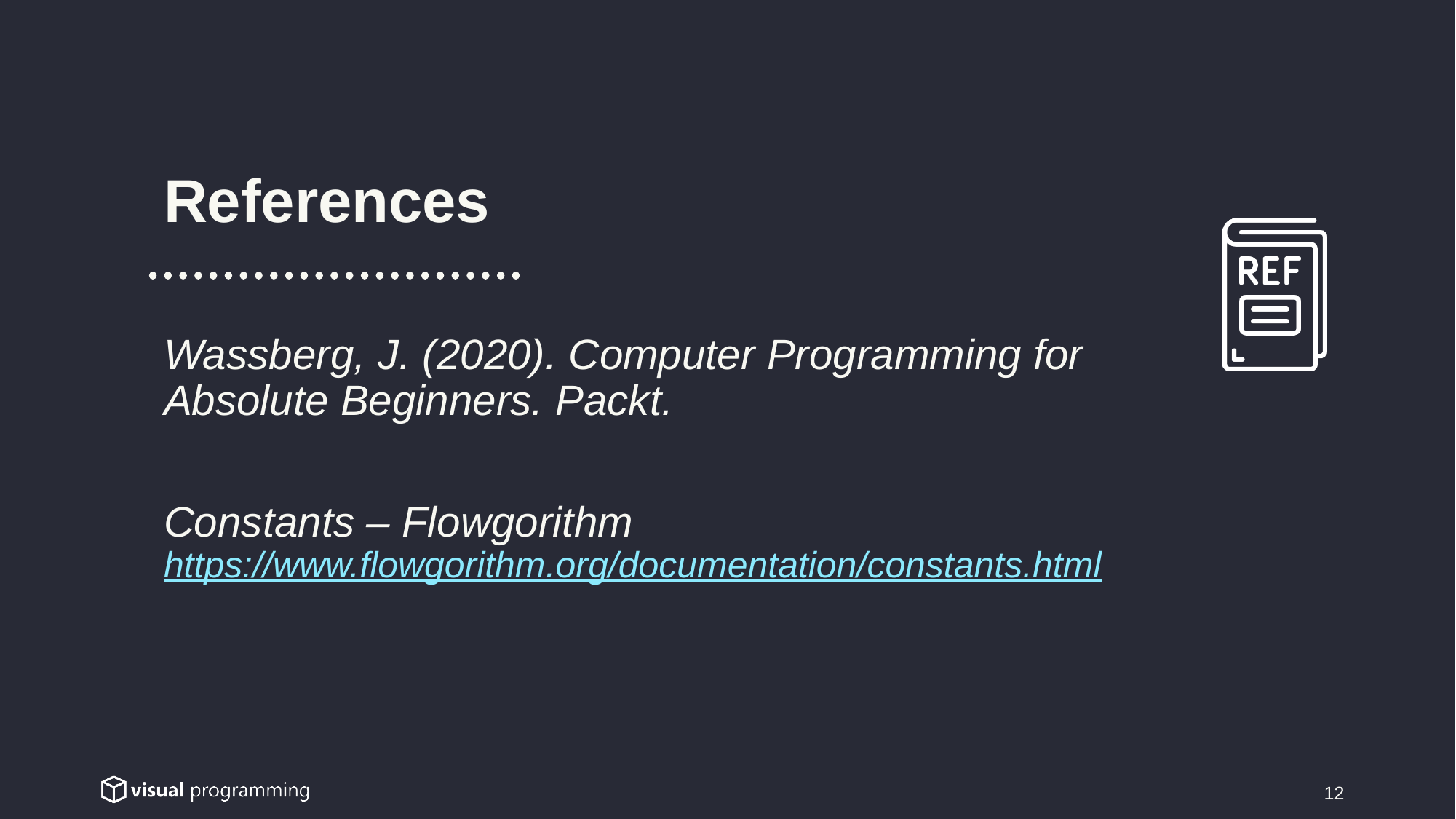

References
Wassberg, J. (2020). Computer Programming for
Absolute Beginners. Packt.

Constants – Flowgorithm
https://www.flowgorithm.org/documentation/constants.html
12